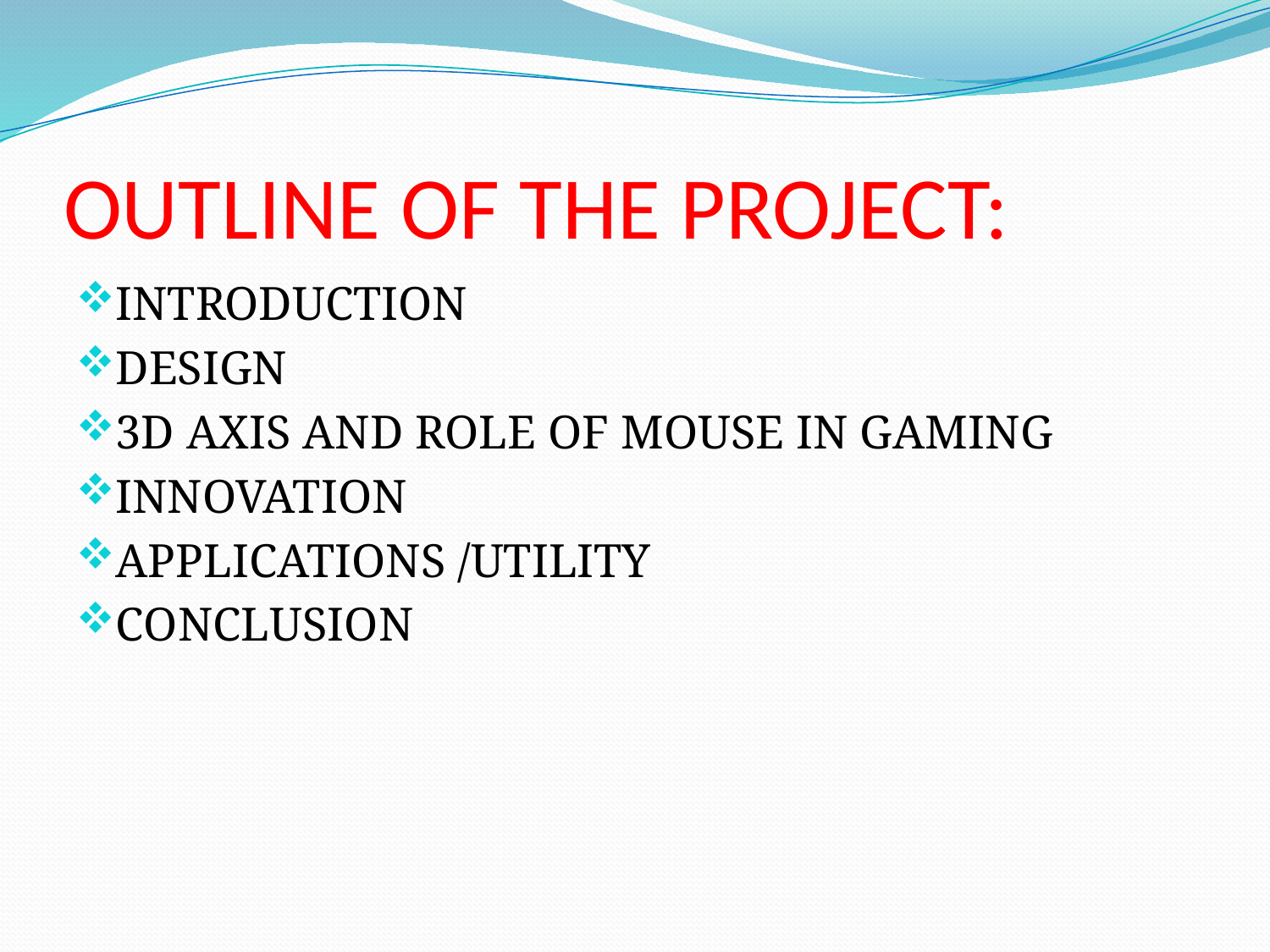

# OUTLINE OF THE PROJECT:
INTRODUCTION
DESIGN
3D AXIS AND ROLE OF MOUSE IN GAMING
INNOVATION
APPLICATIONS /UTILITY
CONCLUSION